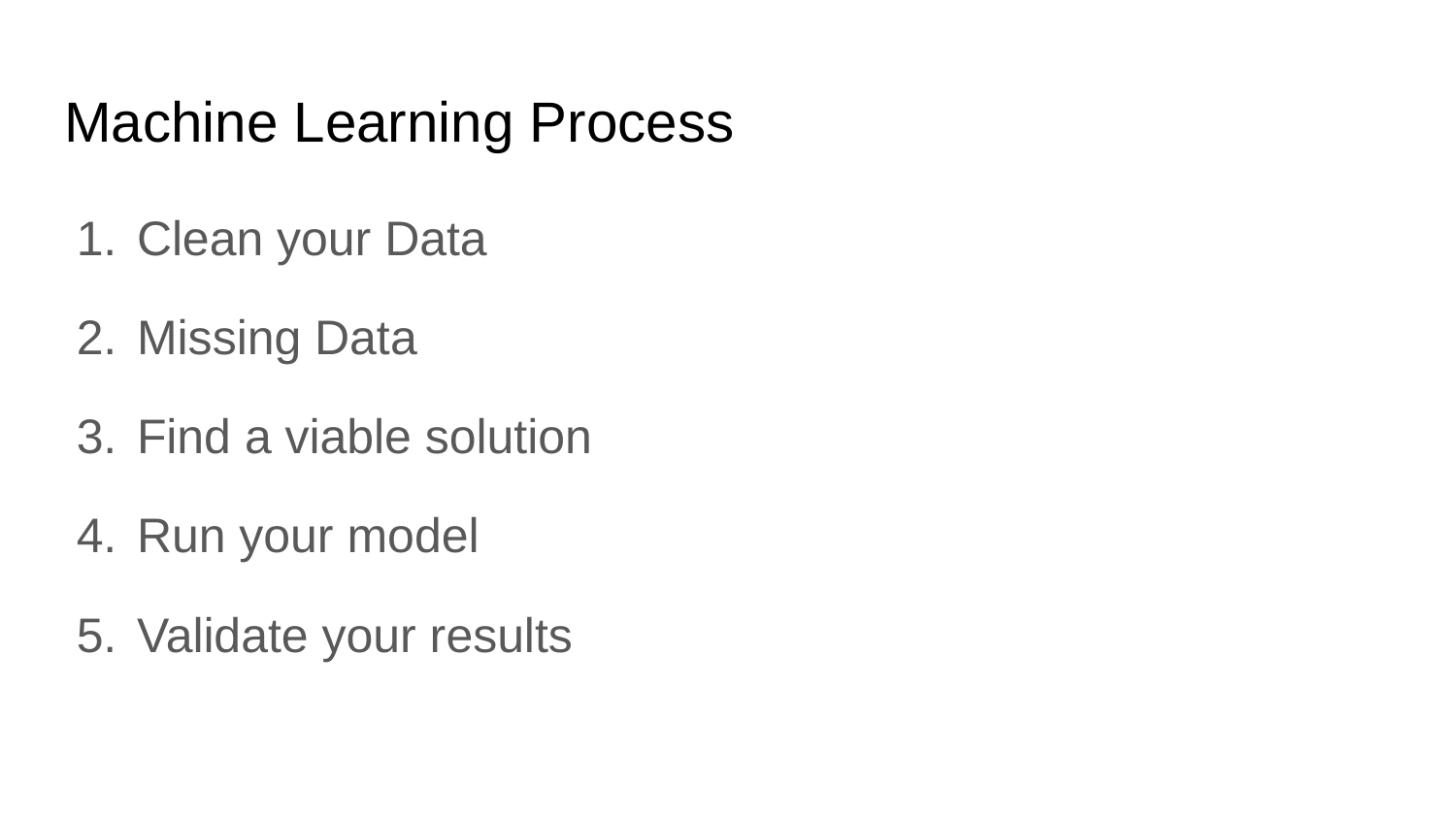

# Machine Learning Process
Clean your Data
Missing Data
Find a viable solution
Run your model
Validate your results